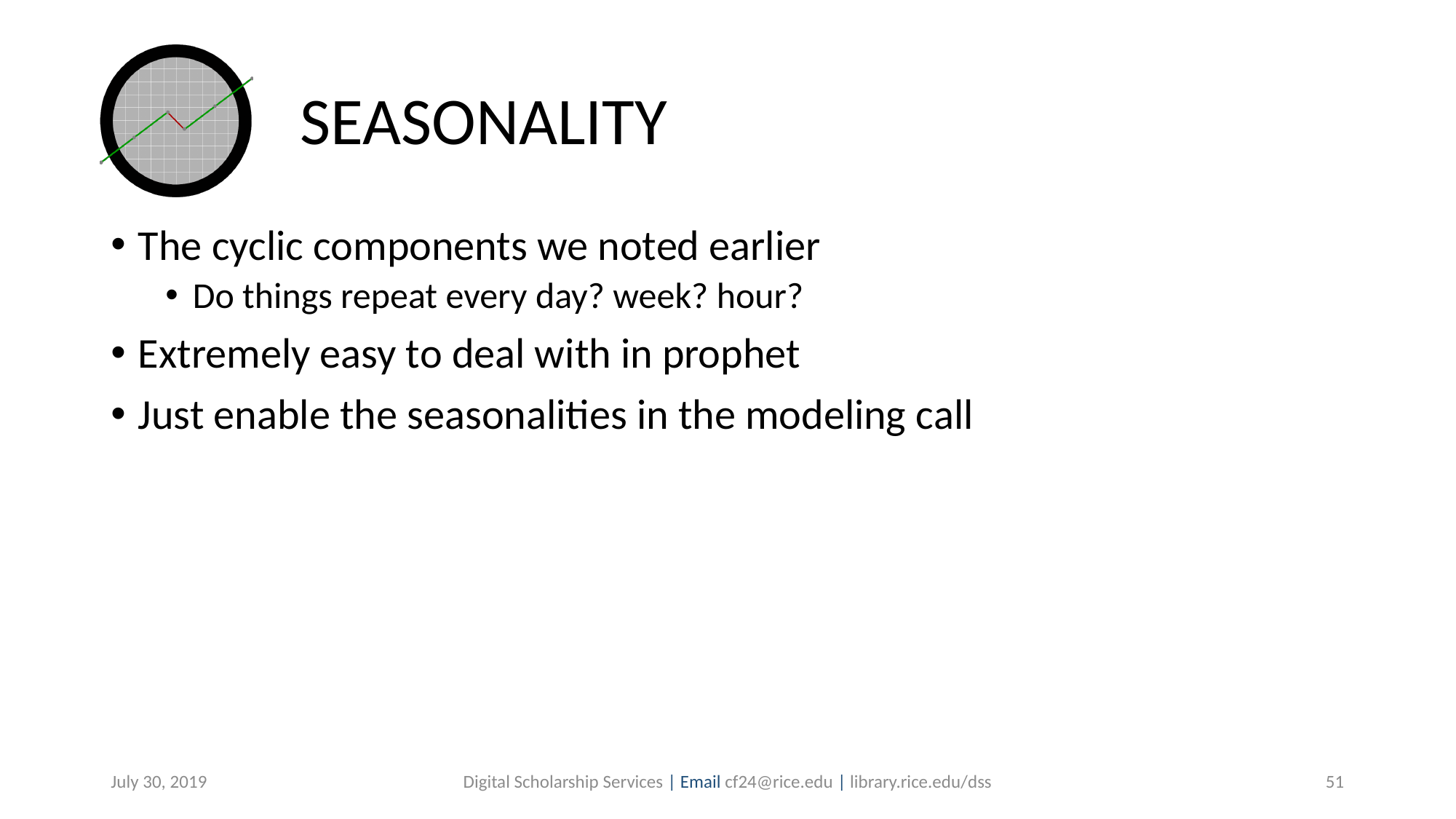

# SEASONALITY
The cyclic components we noted earlier
Do things repeat every day? week? hour?
Extremely easy to deal with in prophet
Just enable the seasonalities in the modeling call
July 30, 2019
Digital Scholarship Services | Email cf24@rice.edu | library.rice.edu/dss
51